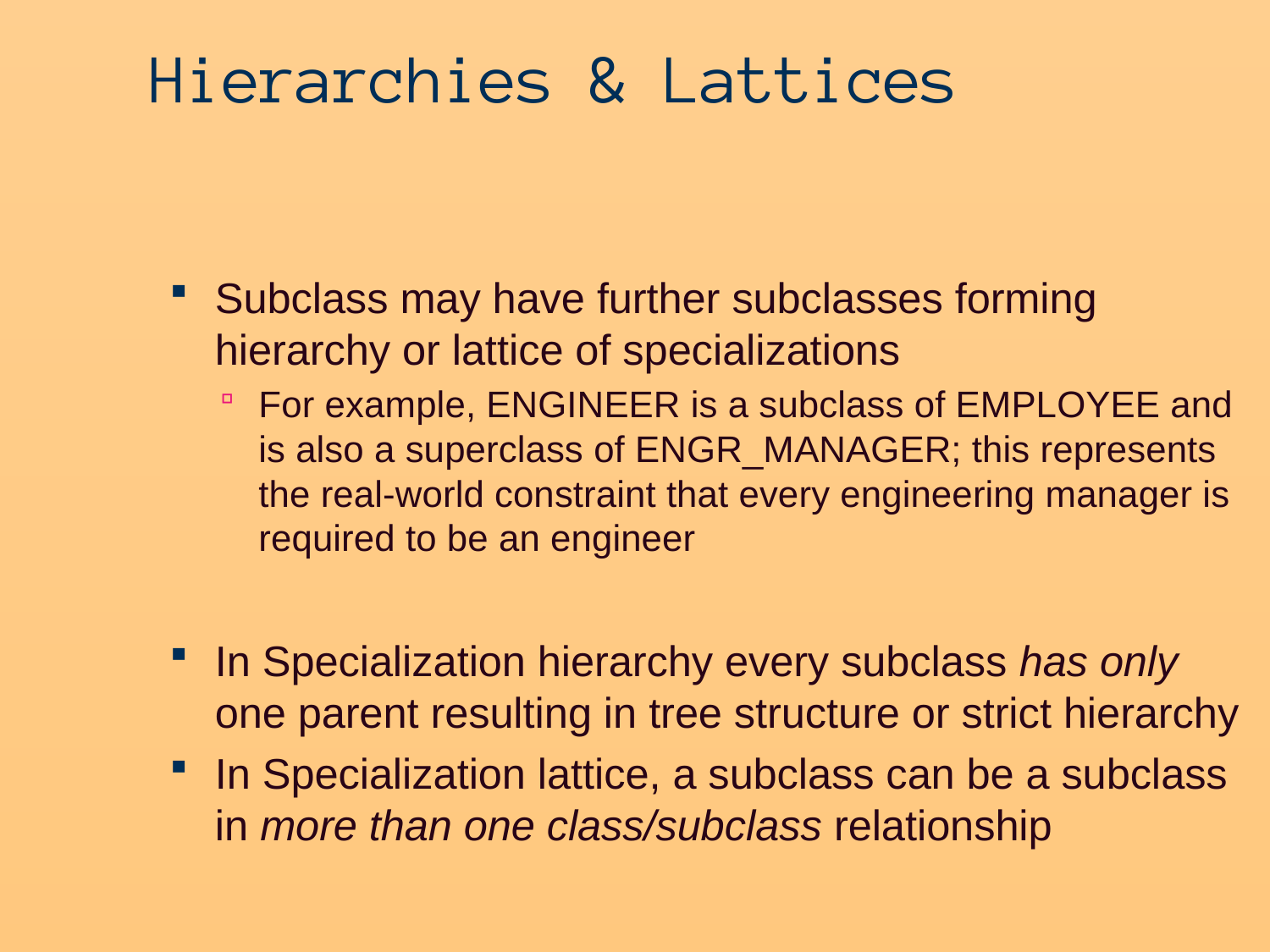

Hierarchies & Lattices
Subclass may have further subclasses forming hierarchy or lattice of specializations
For example, ENGINEER is a subclass of EMPLOYEE and is also a superclass of ENGR_MANAGER; this represents the real-world constraint that every engineering manager is required to be an engineer

In Specialization hierarchy every subclass has only one parent resulting in tree structure or strict hierarchy
In Specialization lattice, a subclass can be a subclass in more than one class/subclass relationship